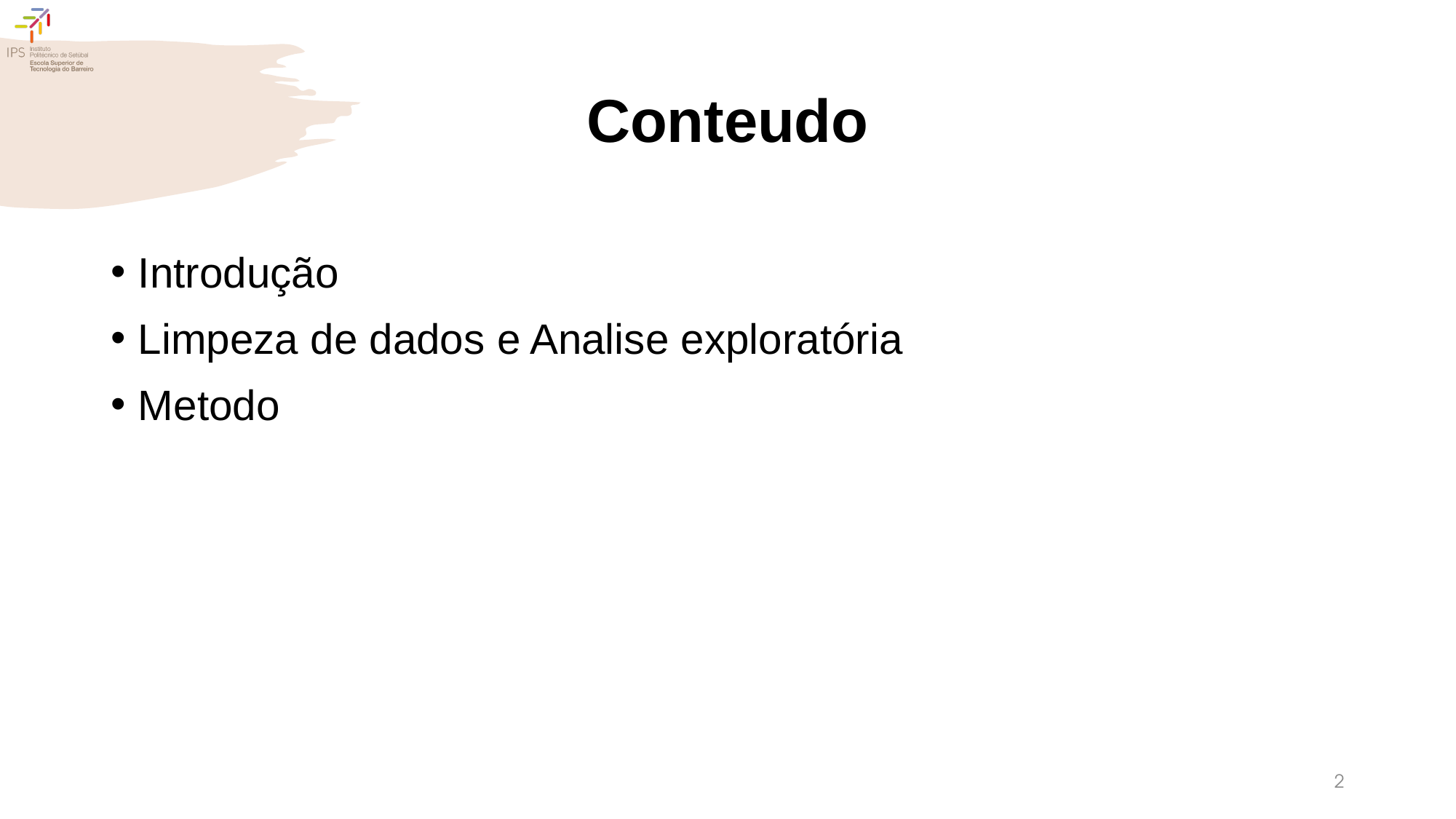

# Conteudo
Introdução
Limpeza de dados e Analise exploratória
Metodo
2